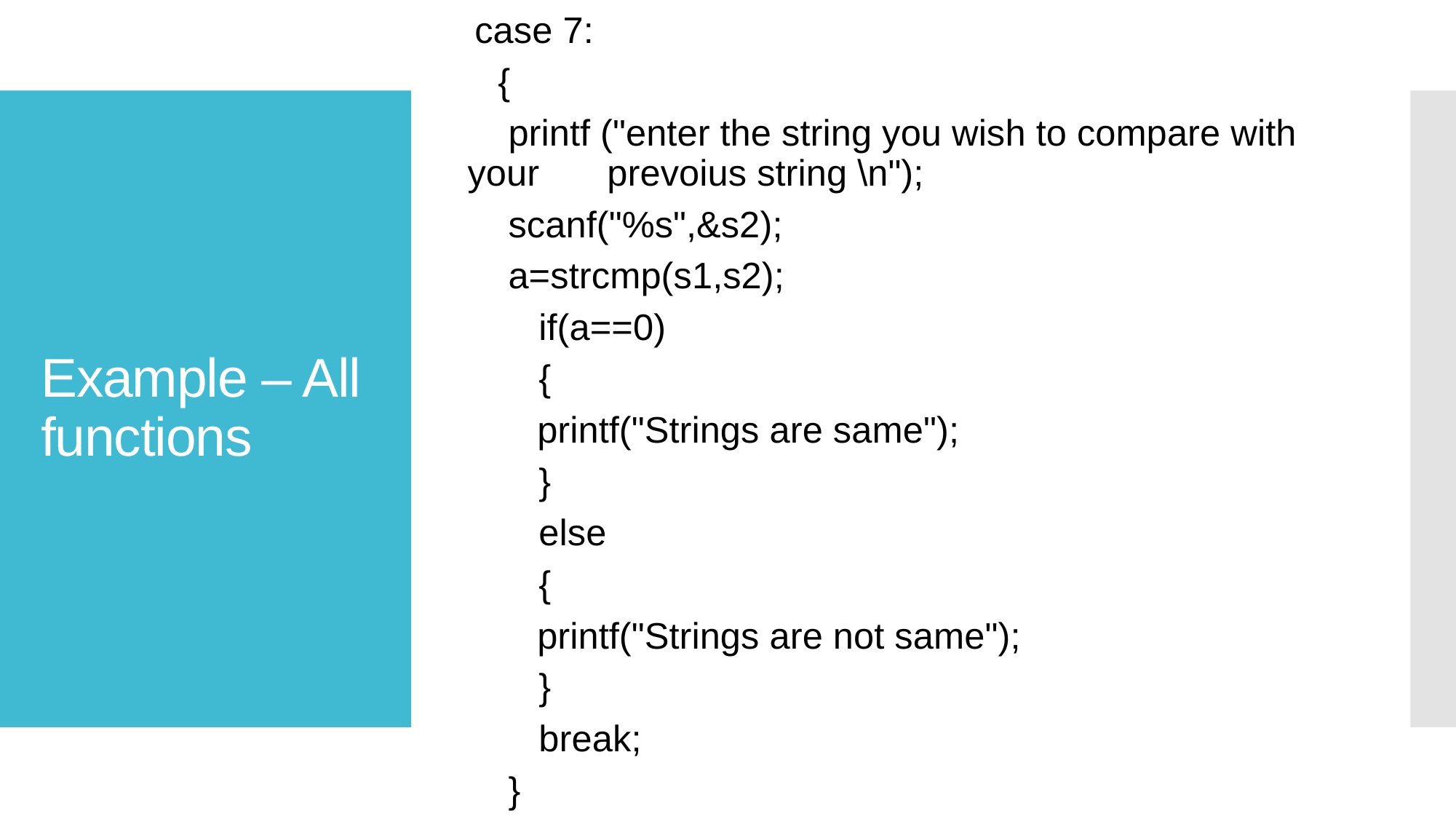

case 7:
   {
    printf ("enter the string you wish to compare with your 	prevoius string \n");
    scanf("%s",&s2);
    a=strcmp(s1,s2);
       if(a==0)
       {
	printf("Strings are same");
       }
       else
       {
	printf("Strings are not same");
       }
       break;
    }
# Example – All functions